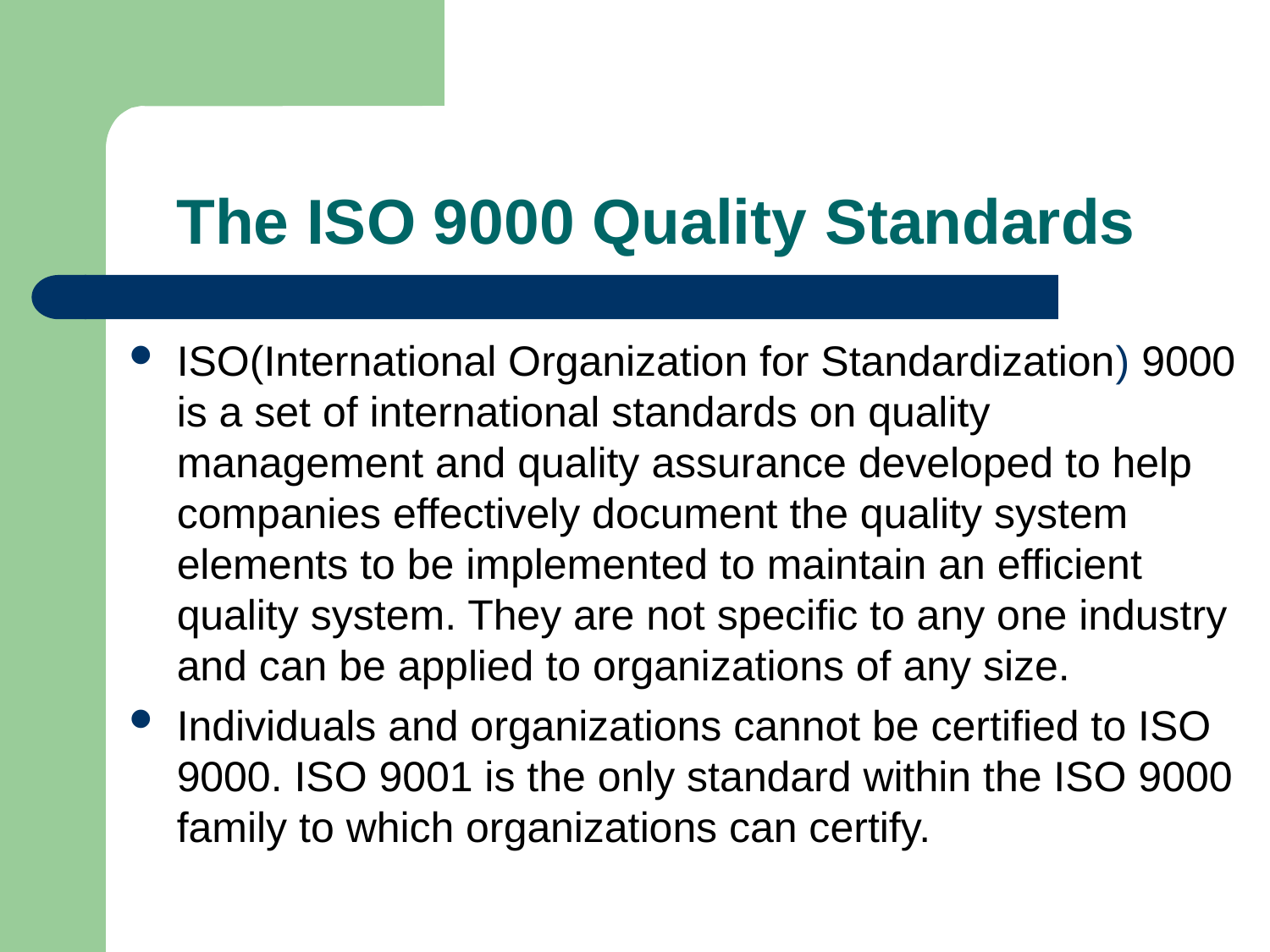

# The ISO 9000 Quality Standards
ISO(International Organization for Standardization) 9000 is a set of international standards on quality management and quality assurance developed to help companies effectively document the quality system elements to be implemented to maintain an efficient quality system. They are not specific to any one industry and can be applied to organizations of any size.
Individuals and organizations cannot be certified to ISO 9000. ISO 9001 is the only standard within the ISO 9000 family to which organizations can certify.